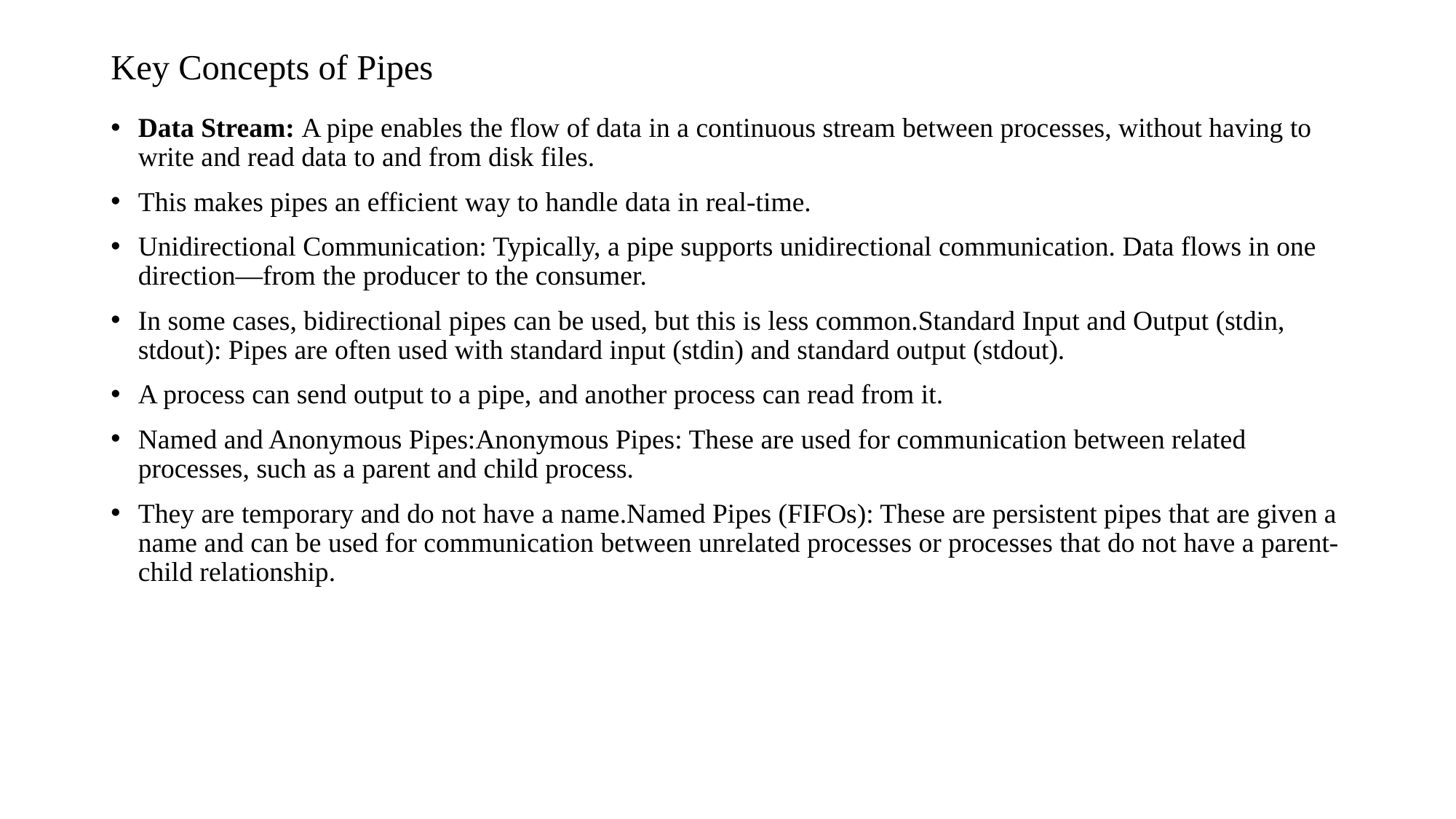

# Key Concepts of Pipes
Data Stream: A pipe enables the flow of data in a continuous stream between processes, without having to write and read data to and from disk files.
This makes pipes an efficient way to handle data in real-time.
Unidirectional Communication: Typically, a pipe supports unidirectional communication. Data flows in one direction—from the producer to the consumer.
In some cases, bidirectional pipes can be used, but this is less common.Standard Input and Output (stdin, stdout): Pipes are often used with standard input (stdin) and standard output (stdout).
A process can send output to a pipe, and another process can read from it.
Named and Anonymous Pipes:Anonymous Pipes: These are used for communication between related processes, such as a parent and child process.
They are temporary and do not have a name.Named Pipes (FIFOs): These are persistent pipes that are given a name and can be used for communication between unrelated processes or processes that do not have a parent-child relationship.